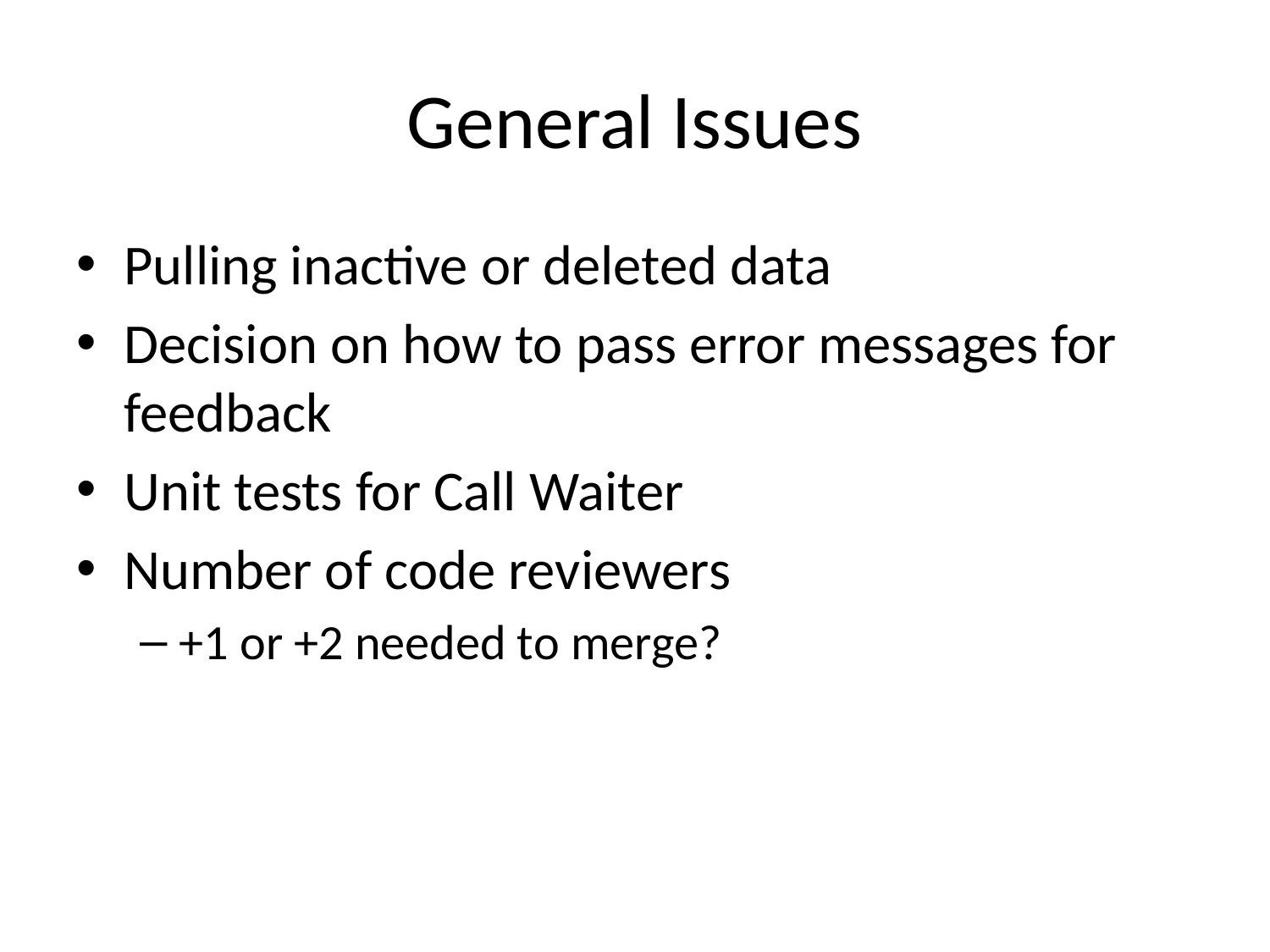

# General Issues
Pulling inactive or deleted data
Decision on how to pass error messages for feedback
Unit tests for Call Waiter
Number of code reviewers
+1 or +2 needed to merge?